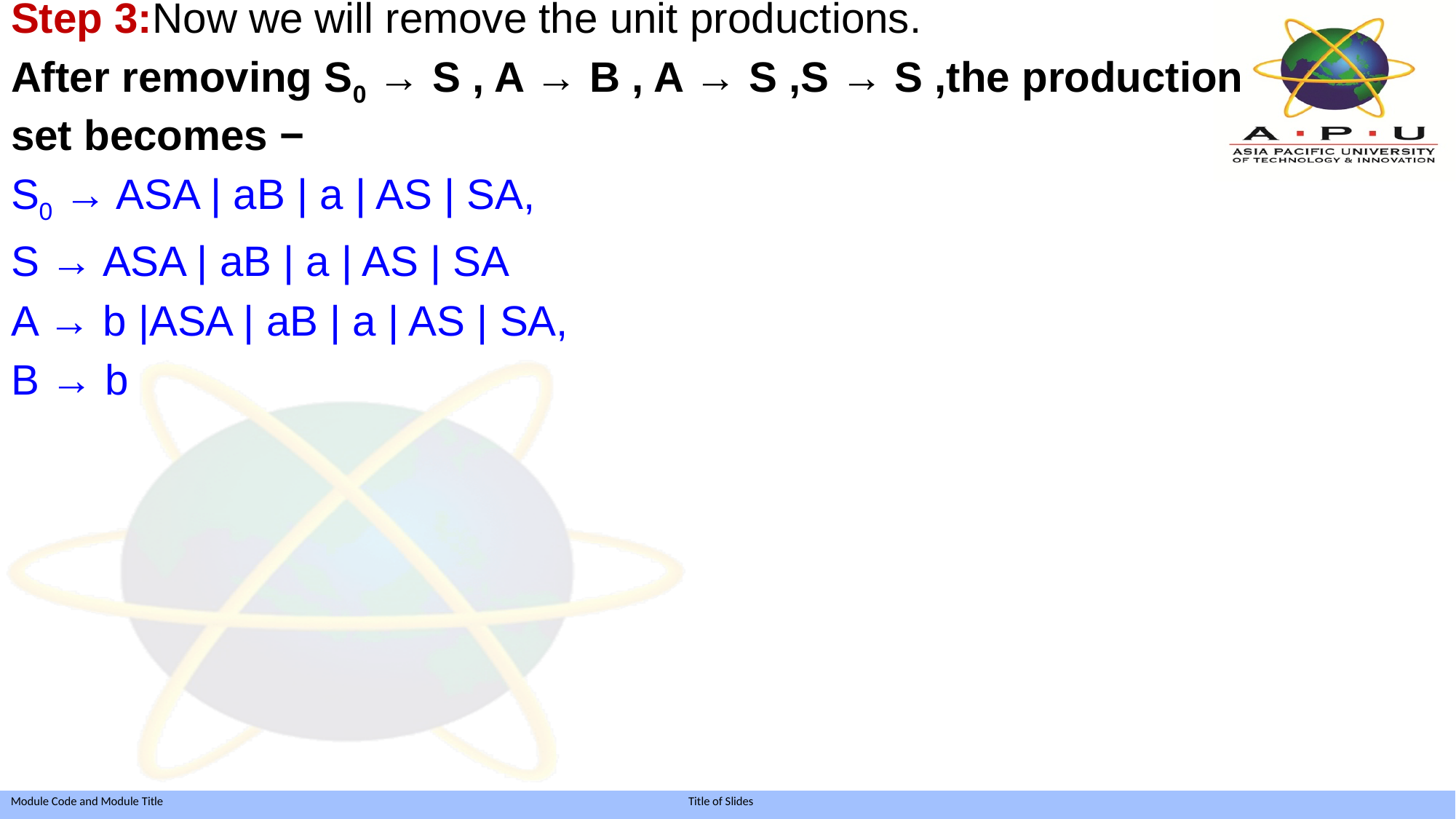

Step 3:Now we will remove the unit productions.
After removing S0 → S , A → B , A → S ,S → S ,the production set becomes −
S0 → ASA | aB | a | AS | SA,
S → ASA | aB | a | AS | SA
A → b |ASA | aB | a | AS | SA,
B → b